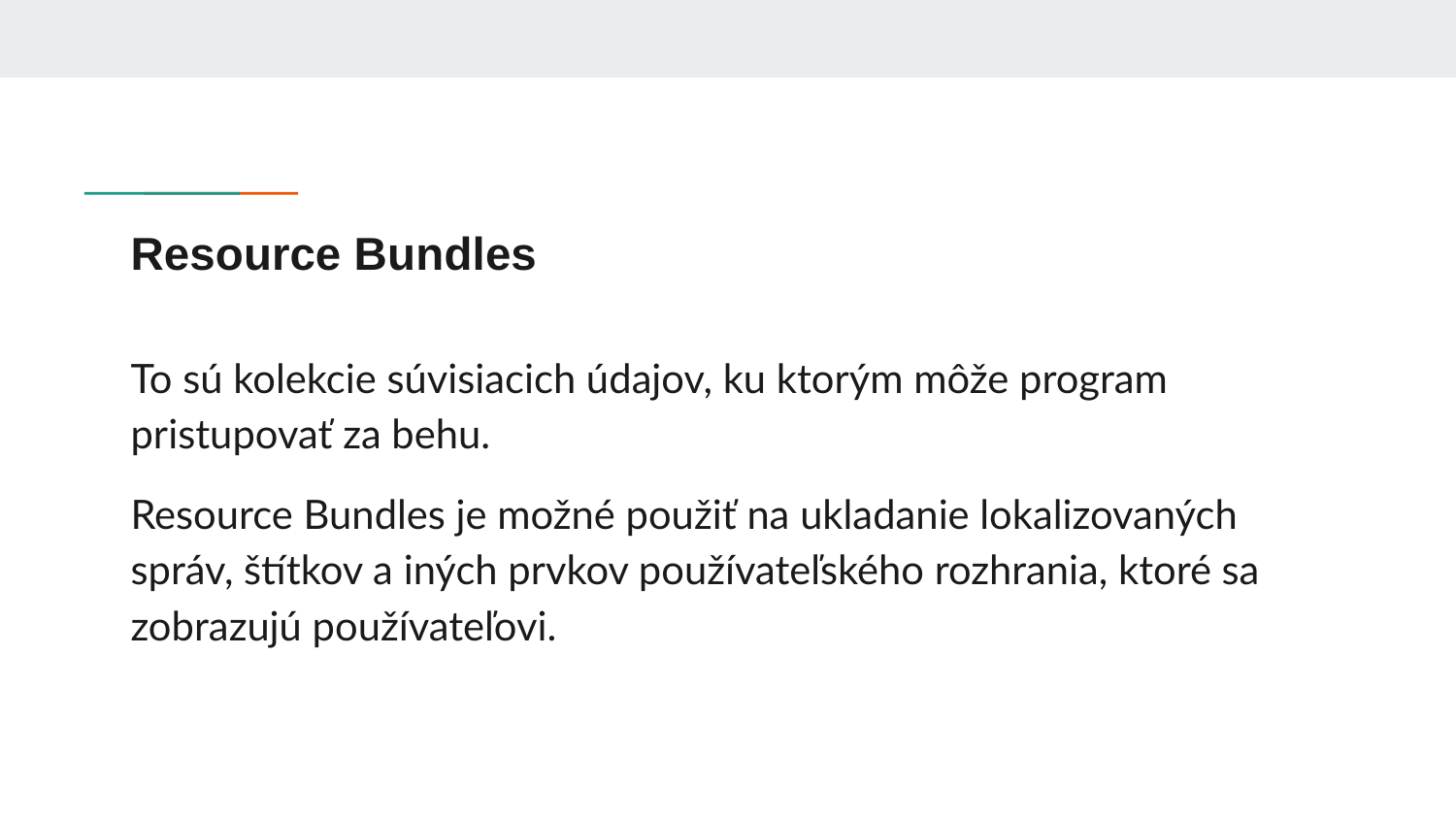

# Resource Bundles
To sú kolekcie súvisiacich údajov, ku ktorým môže program pristupovať za behu.
Resource Bundles je možné použiť na ukladanie lokalizovaných správ, štítkov a iných prvkov používateľského rozhrania, ktoré sa zobrazujú používateľovi.